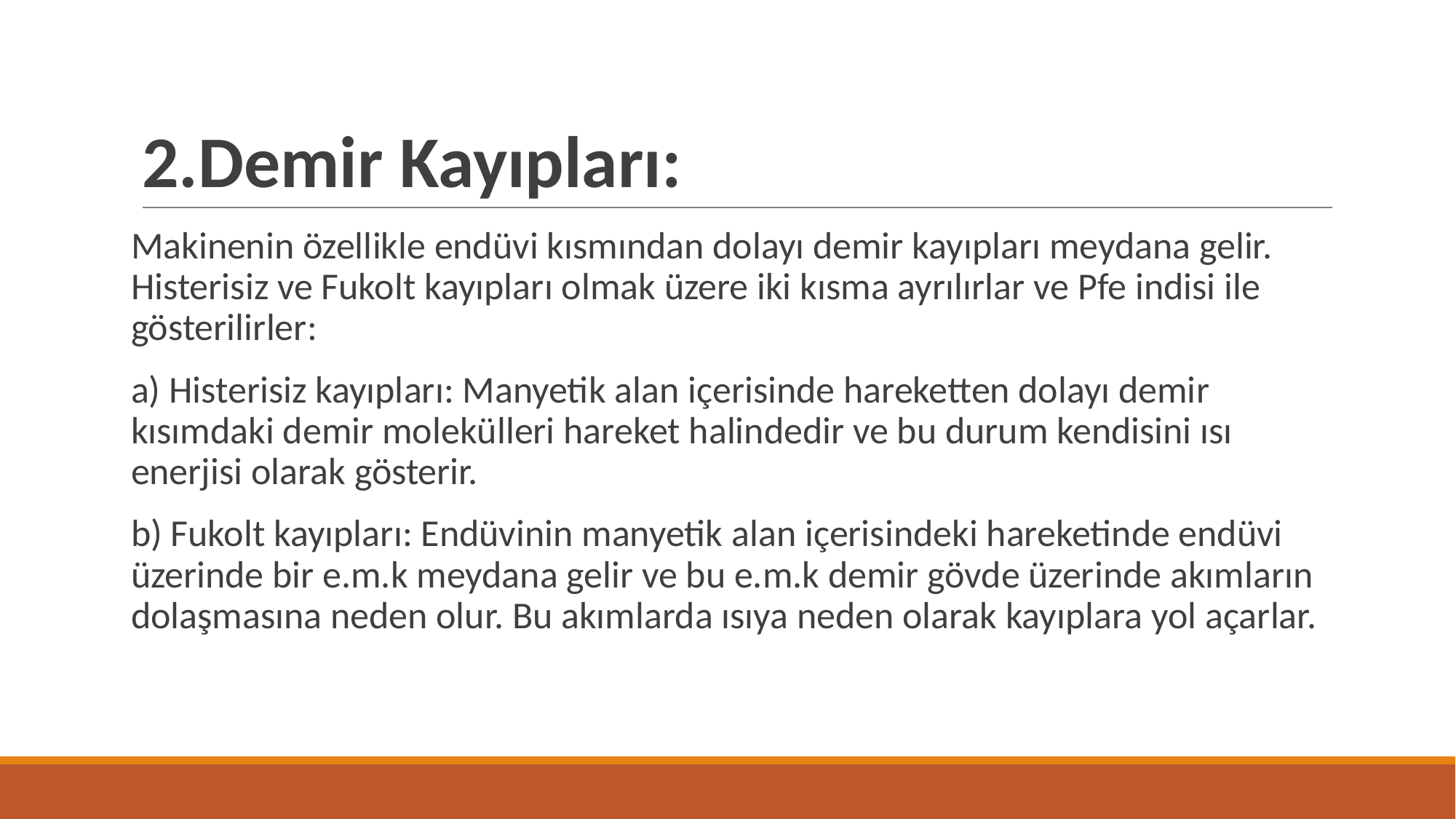

# 2.Demir Kayıpları:
Makinenin özellikle endüvi kısmından dolayı demir kayıpları meydana gelir. Histerisiz ve Fukolt kayıpları olmak üzere iki kısma ayrılırlar ve Pfe indisi ile gösterilirler:
a) Histerisiz kayıpları: Manyetik alan içerisinde hareketten dolayı demir kısımdaki demir molekülleri hareket halindedir ve bu durum kendisini ısı enerjisi olarak gösterir.
b) Fukolt kayıpları: Endüvinin manyetik alan içerisindeki hareketinde endüvi üzerinde bir e.m.k meydana gelir ve bu e.m.k demir gövde üzerinde akımların dolaşmasına neden olur. Bu akımlarda ısıya neden olarak kayıplara yol açarlar.